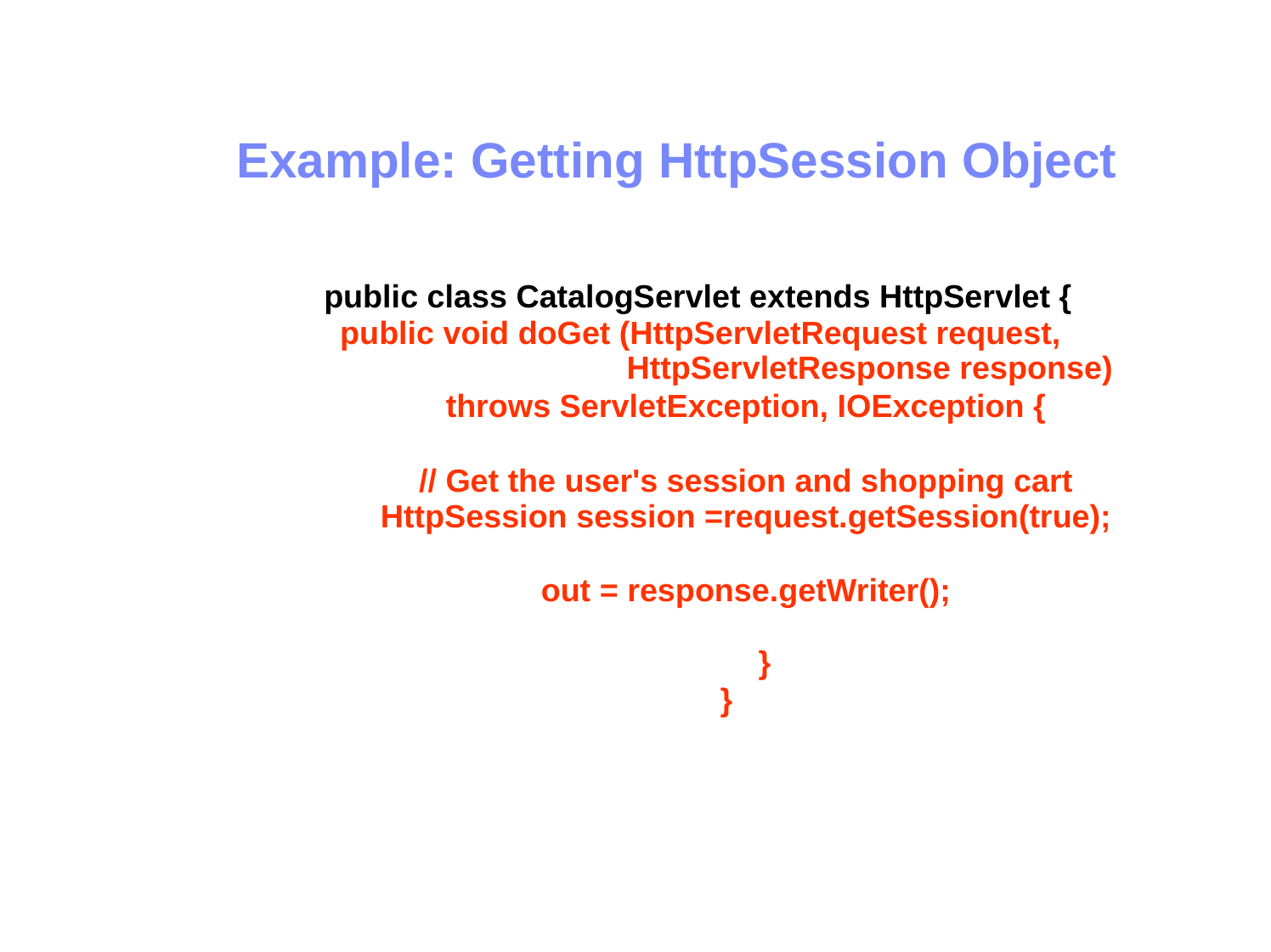

Antrix Consultancy Services

Example: Getting HttpSession Object

public class CatalogServlet extends HttpServlet {

public void doGet (HttpServletRequest request,
	HttpServletResponse response)

throws ServletException, IOException {

// Get the user's session and shopping cart

HttpSession session =request.getSession(true);

out = response.getWriter();

}

}

Madhusudhanan.P.K.